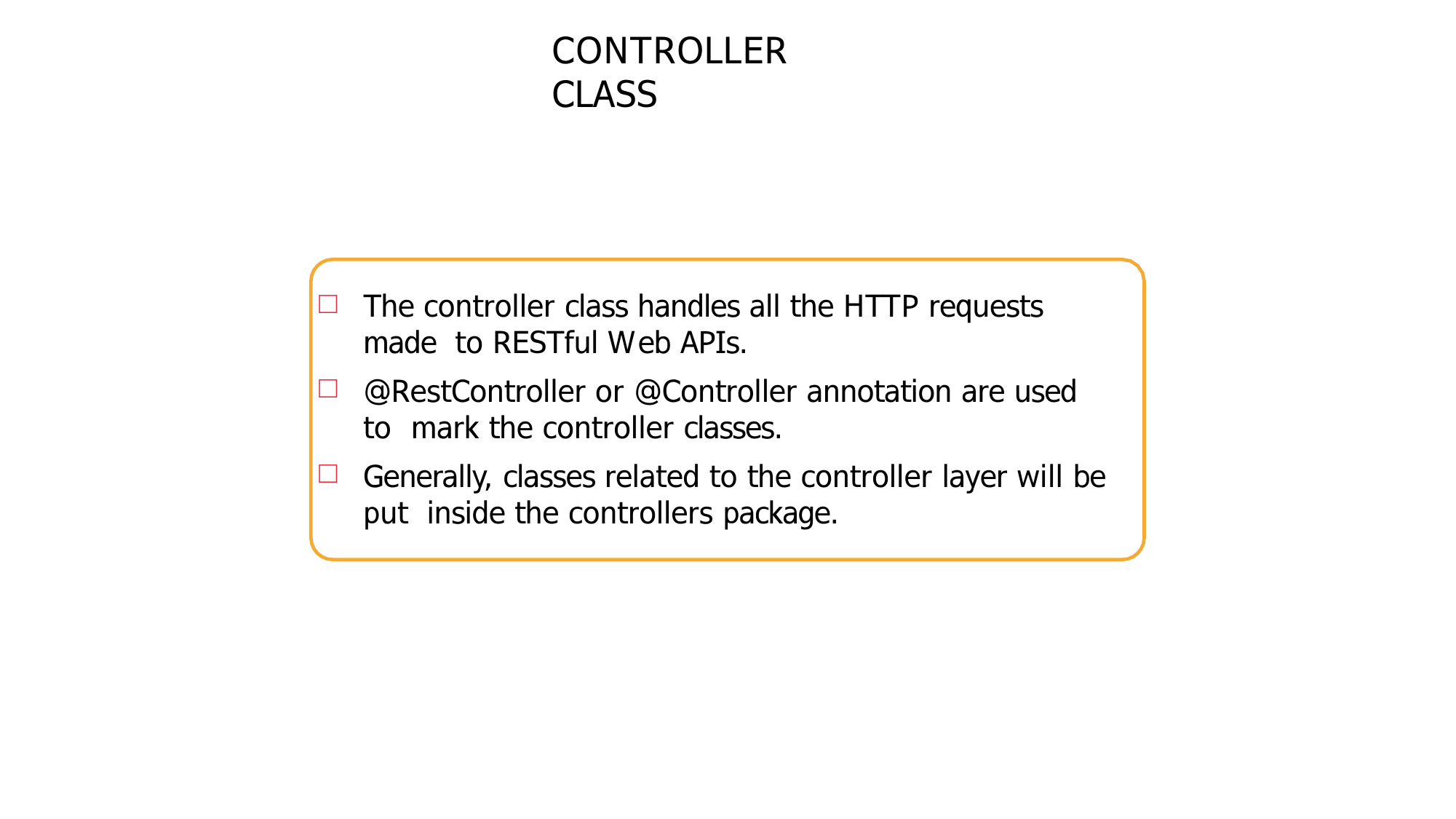

# CONTROLLER CLASS

The controller class handles all the HTTP requests made  to RESTful Web APIs.
@RestController or @Controller annotation are used to  mark the controller classes.
Generally, classes related to the controller layer will be put  inside the controllers package.